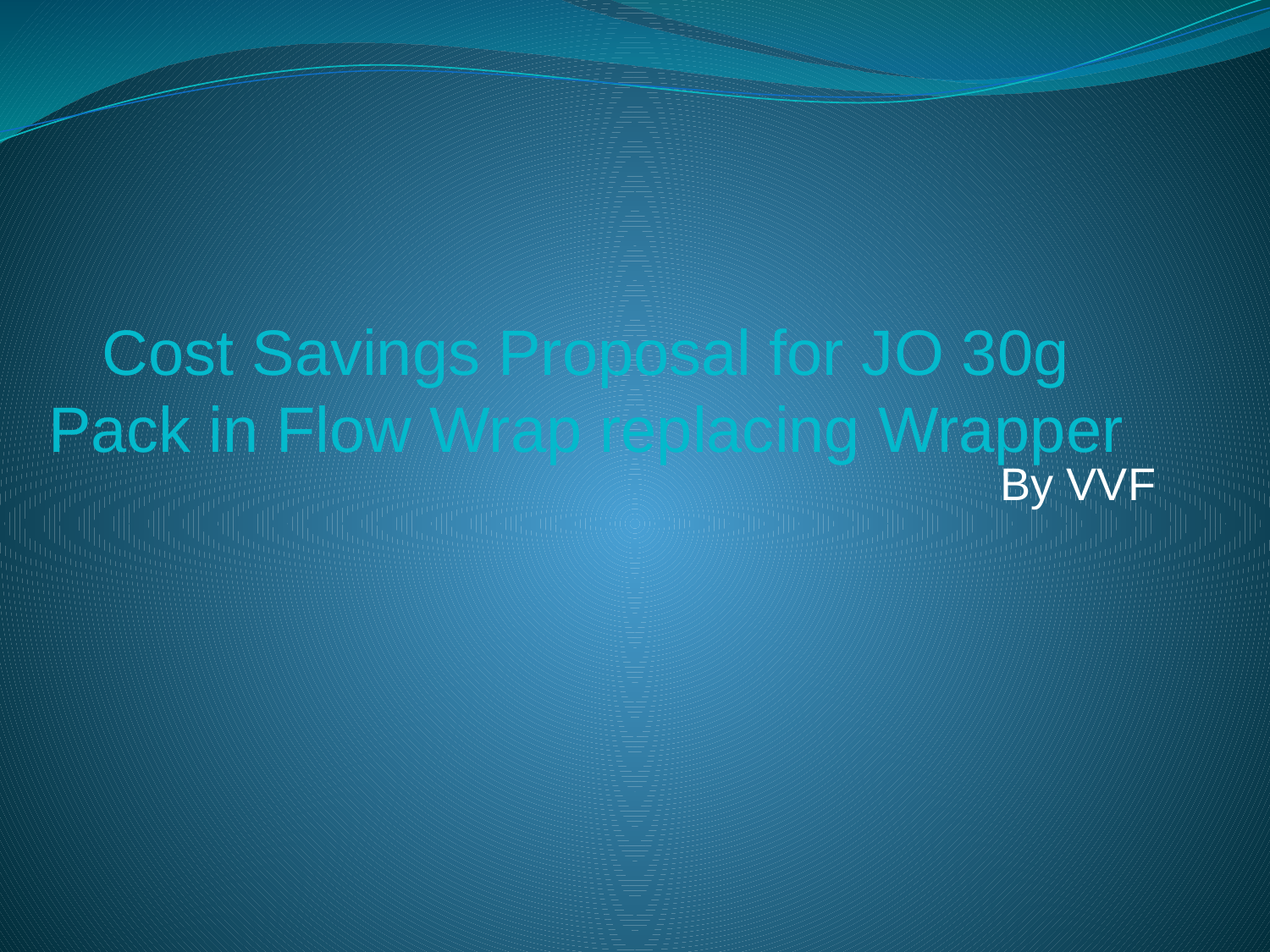

# Cost Savings Proposal for JO 30g Pack in Flow Wrap replacing Wrapper
By VVF